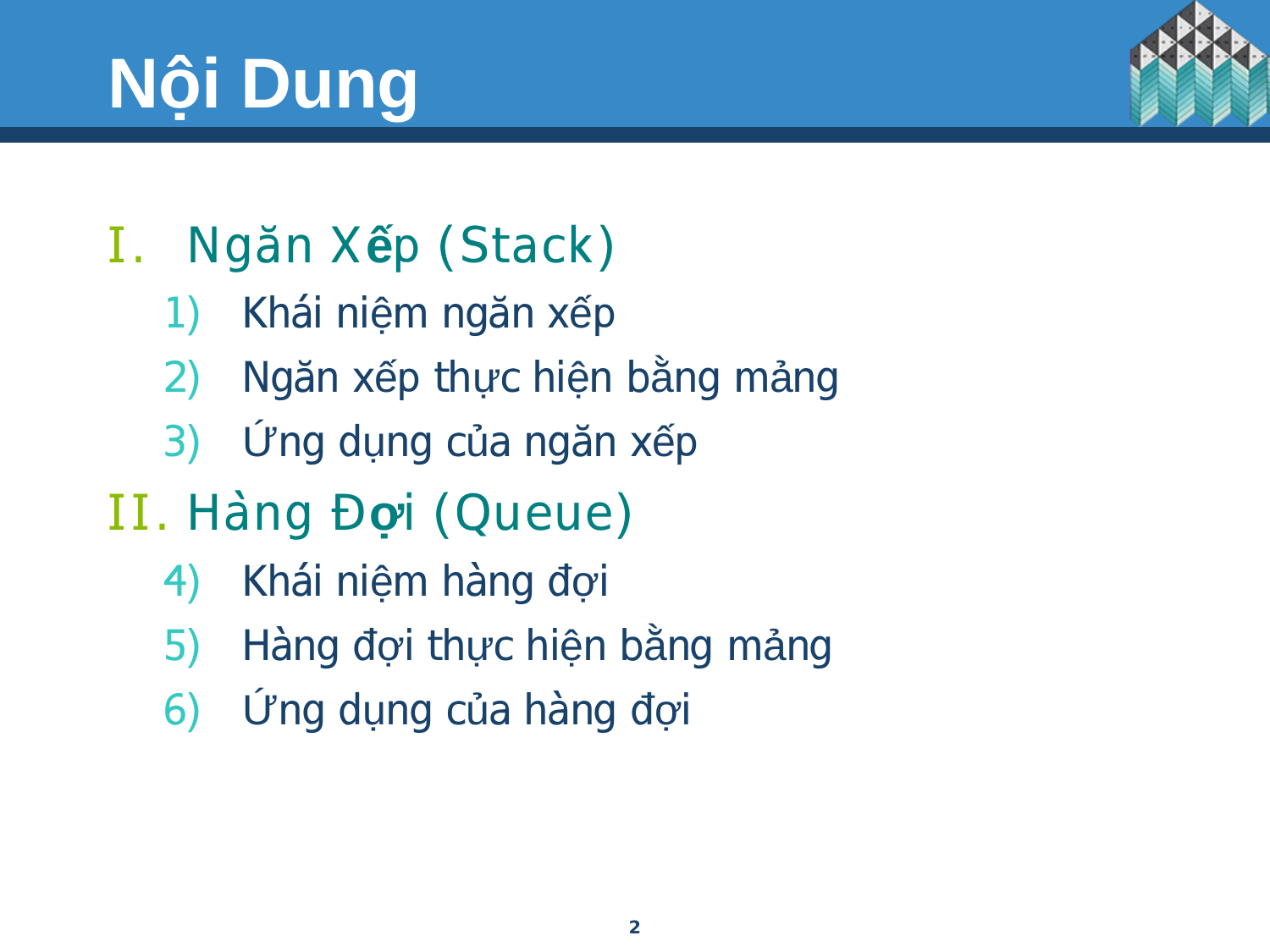

# Nội Dung
Ngăn Xếp (Stack)
Khái niệm ngăn xếp
Ngăn xếp thực hiện bằng mảng
Ứng dụng của ngăn xếp
Hàng Đợi (Queue)
Khái niệm hàng đợi
Hàng đợi thực hiện bằng mảng
Ứng dụng của hàng đợi
2